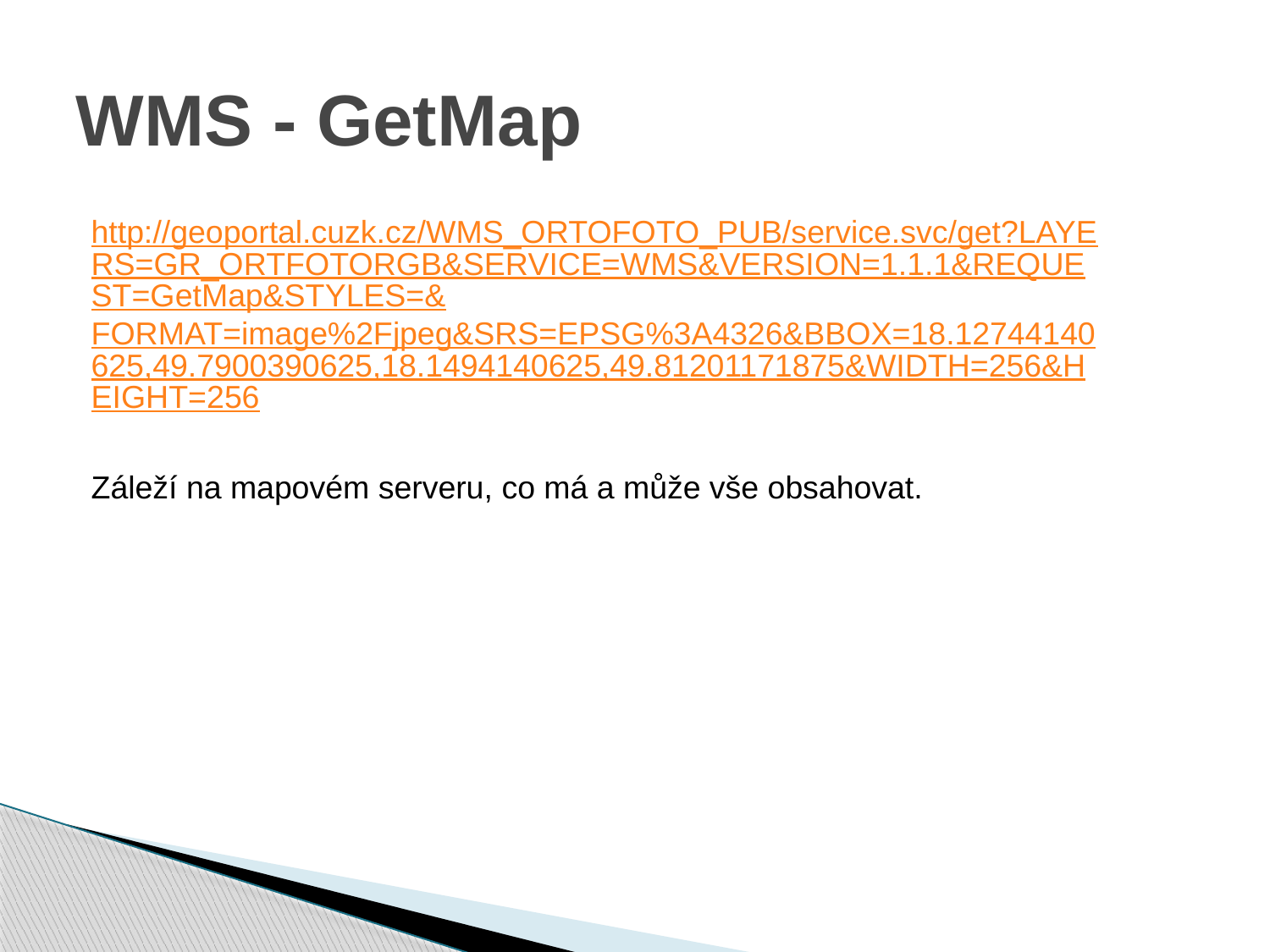

# WMS - GetMap
http://geoportal.cuzk.cz/WMS_ORTOFOTO_PUB/service.svc/get?LAYERS=GR_ORTFOTORGB&SERVICE=WMS&VERSION=1.1.1&REQUEST=GetMap&STYLES=&FORMAT=image%2Fjpeg&SRS=EPSG%3A4326&BBOX=18.12744140625,49.7900390625,18.1494140625,49.81201171875&WIDTH=256&HEIGHT=256

Záleží na mapovém serveru, co má a může vše obsahovat.